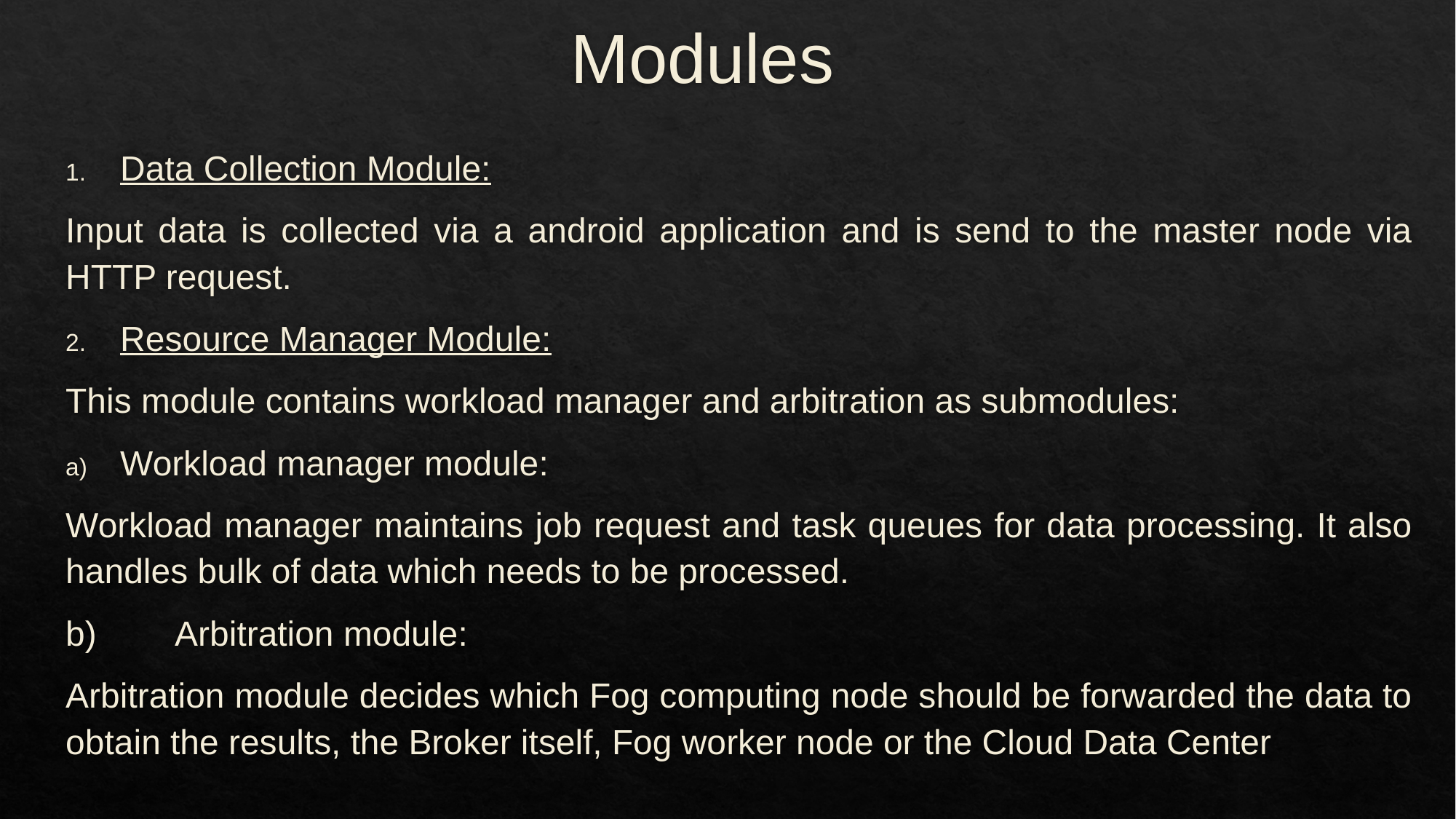

# Modules
Data Collection Module:
Input data is collected via a android application and is send to the master node via HTTP request.
Resource Manager Module:
This module contains workload manager and arbitration as submodules:
Workload manager module:
Workload manager maintains job request and task queues for data processing. It also handles bulk of data which needs to be processed.
b)	Arbitration module:
Arbitration module decides which Fog computing node should be forwarded the data to obtain the results, the Broker itself, Fog worker node or the Cloud Data Center